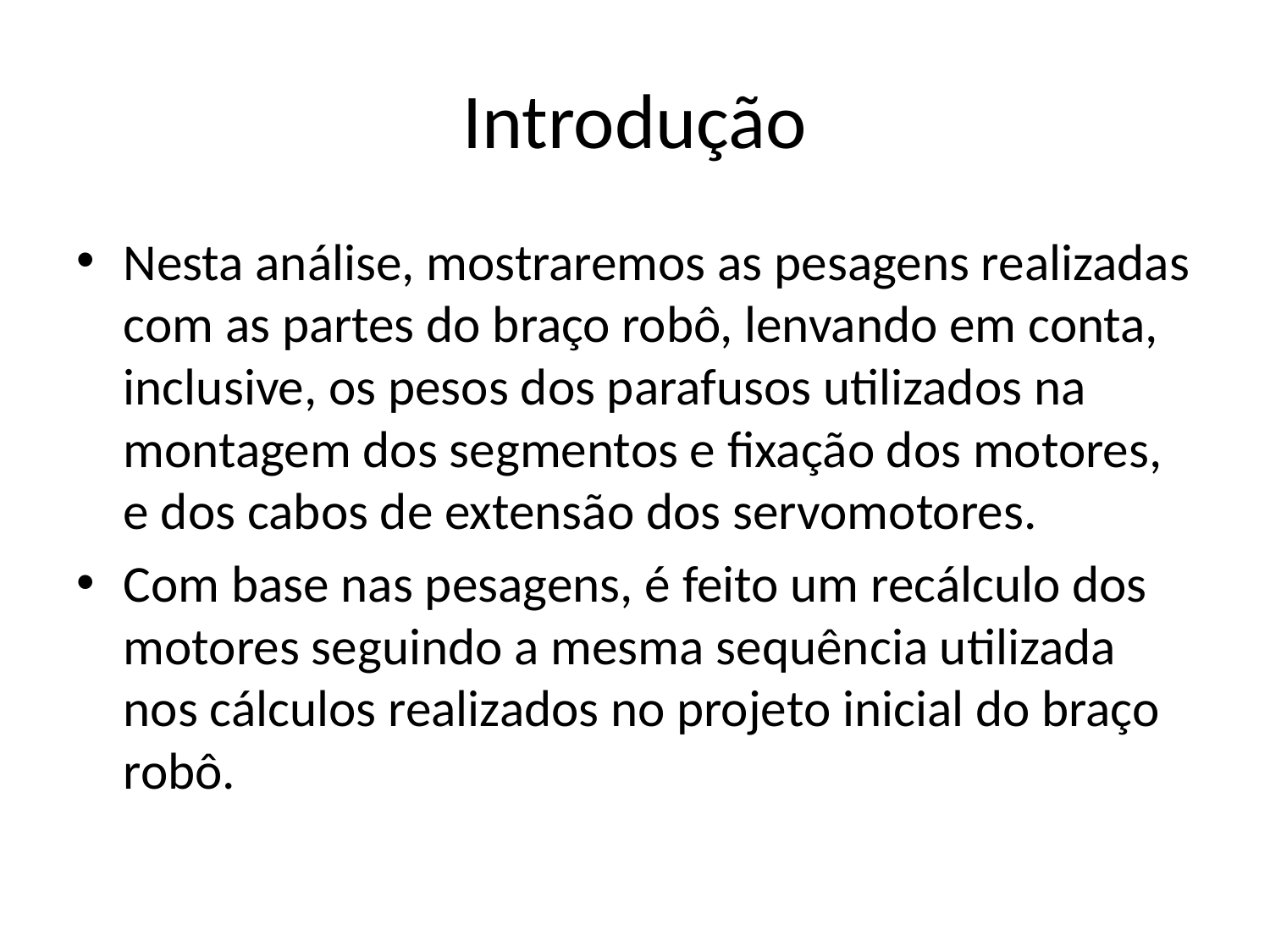

# Introdução
Nesta análise, mostraremos as pesagens realizadas com as partes do braço robô, lenvando em conta, inclusive, os pesos dos parafusos utilizados na montagem dos segmentos e fixação dos motores, e dos cabos de extensão dos servomotores.
Com base nas pesagens, é feito um recálculo dos motores seguindo a mesma sequência utilizada nos cálculos realizados no projeto inicial do braço robô.